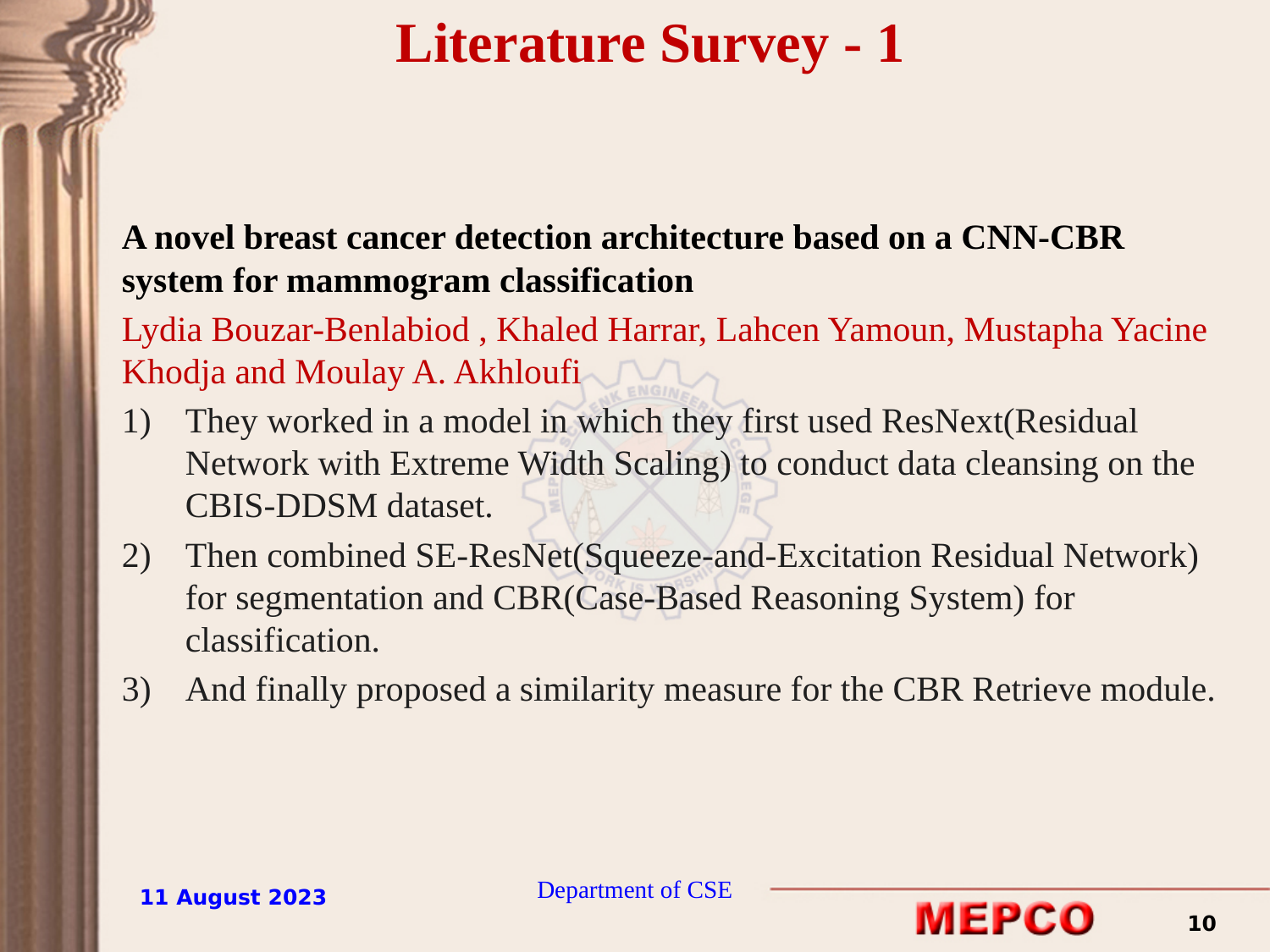

Literature Survey - 1

A novel breast cancer detection architecture based on a CNN-CBR system for mammogram classification
Lydia Bouzar-Benlabiod , Khaled Harrar, Lahcen Yamoun, Mustapha Yacine Khodja and Moulay A. Akhloufi
They worked in a model in which they first used ResNext(Residual Network with Extreme Width Scaling) to conduct data cleansing on the CBIS-DDSM dataset.
Then combined SE-ResNet(Squeeze-and-Excitation Residual Network) for segmentation and CBR(Case-Based Reasoning System) for classification.
And finally proposed a similarity measure for the CBR Retrieve module.
Department of CSE